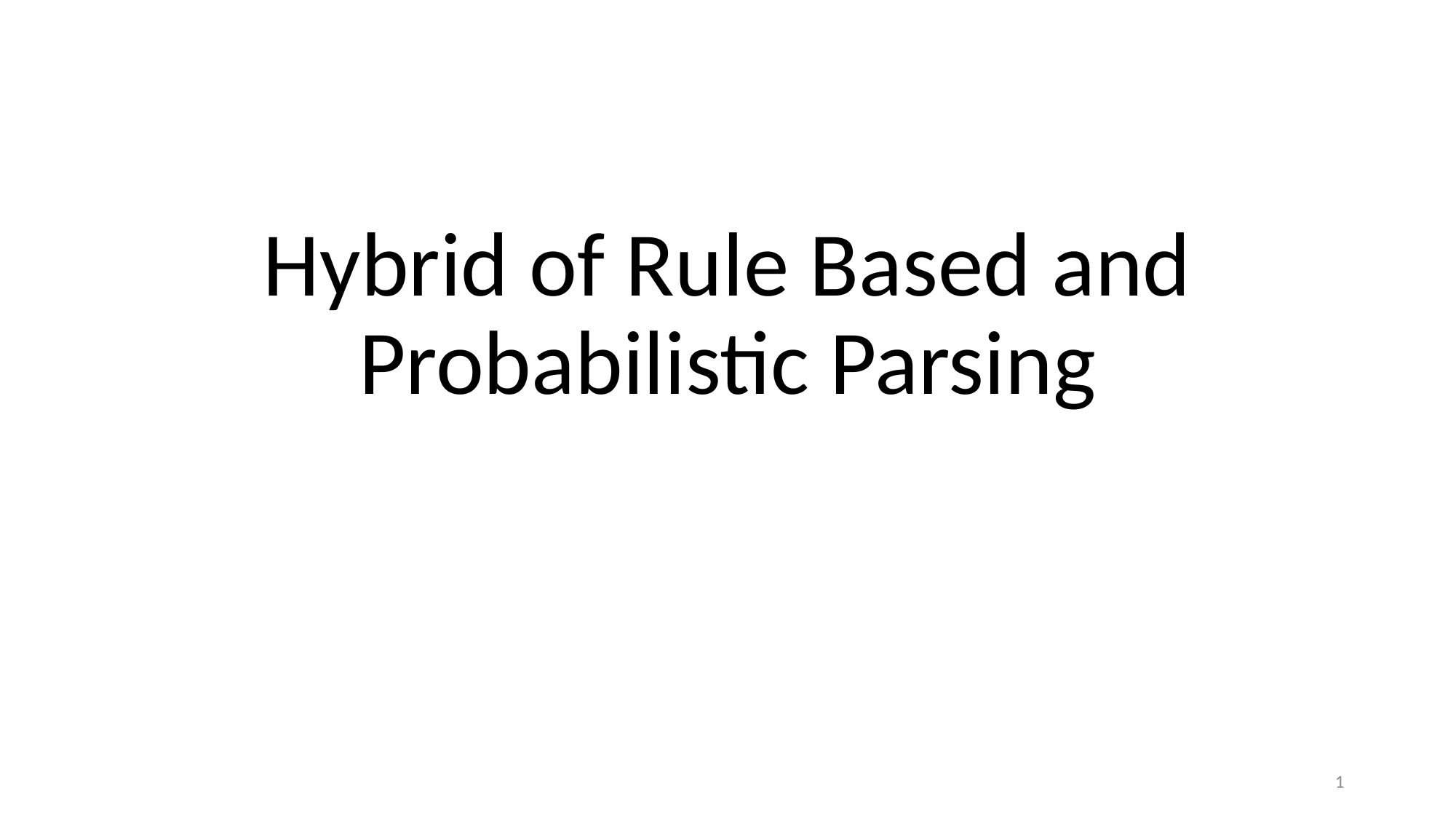

# Hybrid of Rule Based and Probabilistic Parsing
1